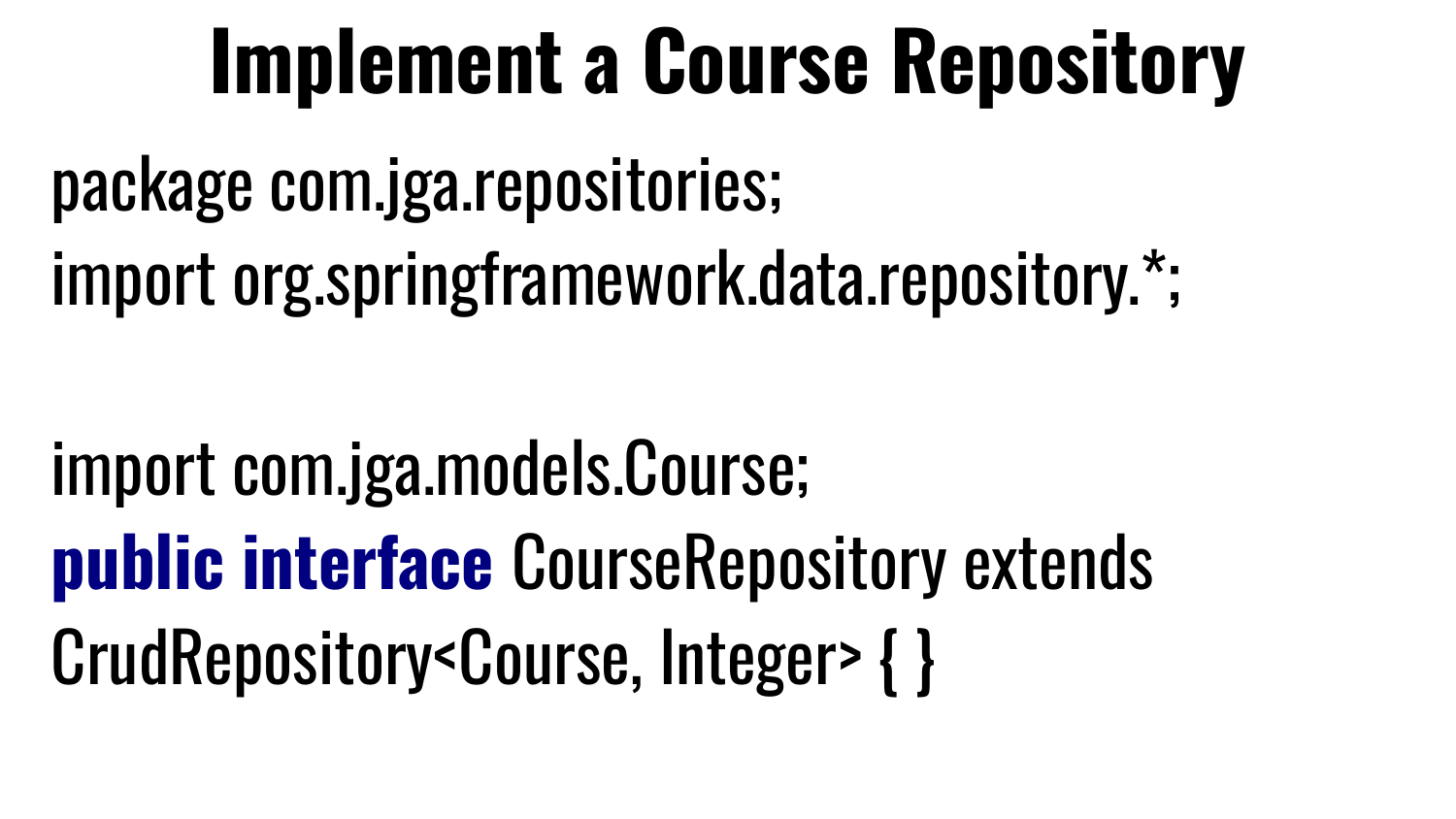

# Implement a Course Repository
package com.jga.repositories;
import org.springframework.data.repository.*;

import com.jga.models.Course;
public interface CourseRepository extends
CrudRepository<Course, Integer> { }